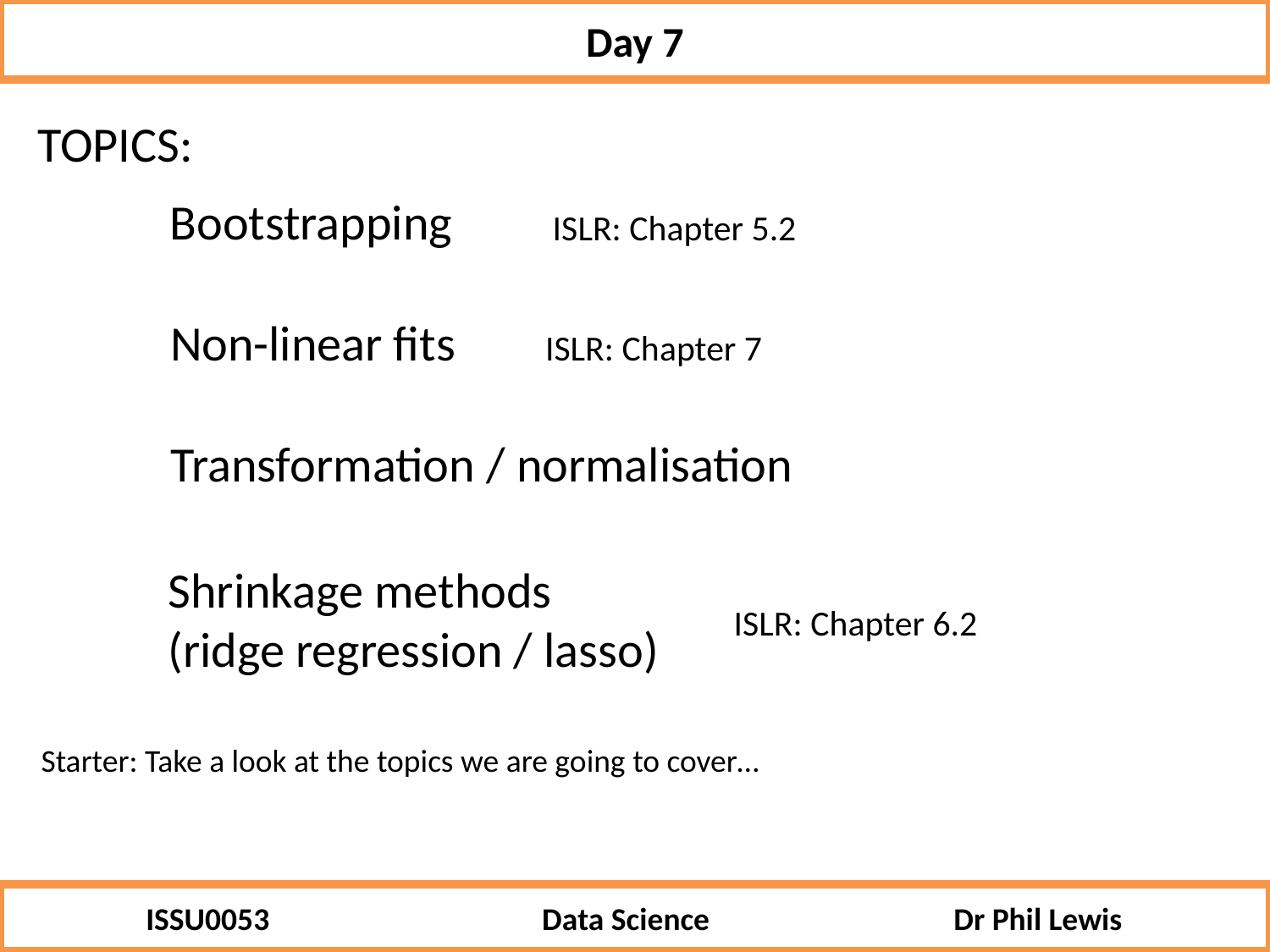

Day 7
TOPICS:
Bootstrapping
ISLR: Chapter 5.2
Non-linear fits
ISLR: Chapter 7
Transformation / normalisation
Shrinkage methods
(ridge regression / lasso)
ISLR: Chapter 6.2
Starter: Take a look at the topics we are going to cover…
ISSU0053                                      Data Science                                  Dr Phil Lewis